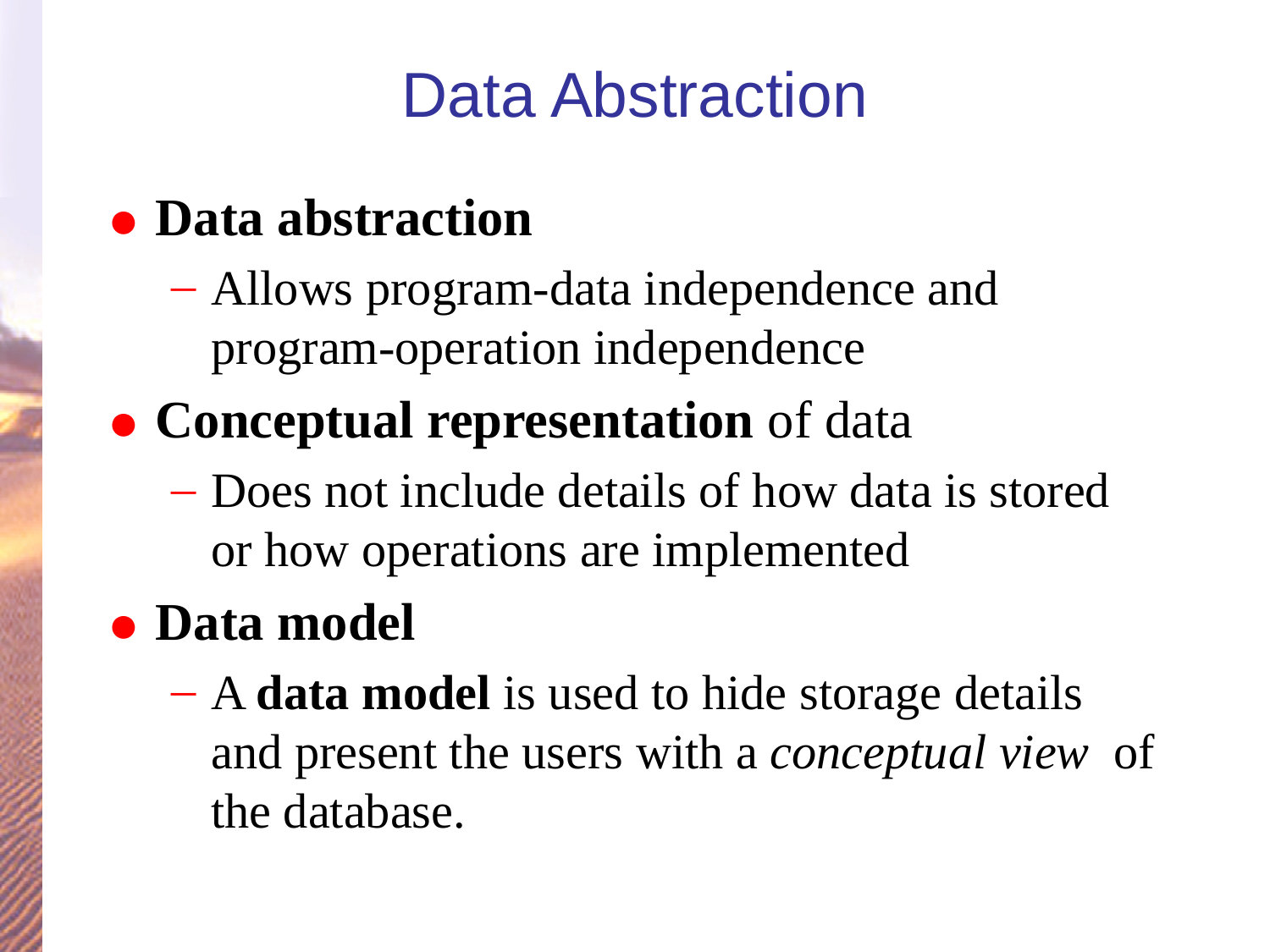

# Data Abstraction
Data abstraction
Allows program-data independence and program-operation independence
Conceptual representation of data
Does not include details of how data is stored or how operations are implemented
Data model
A data model is used to hide storage details and present the users with a conceptual view  of the database.